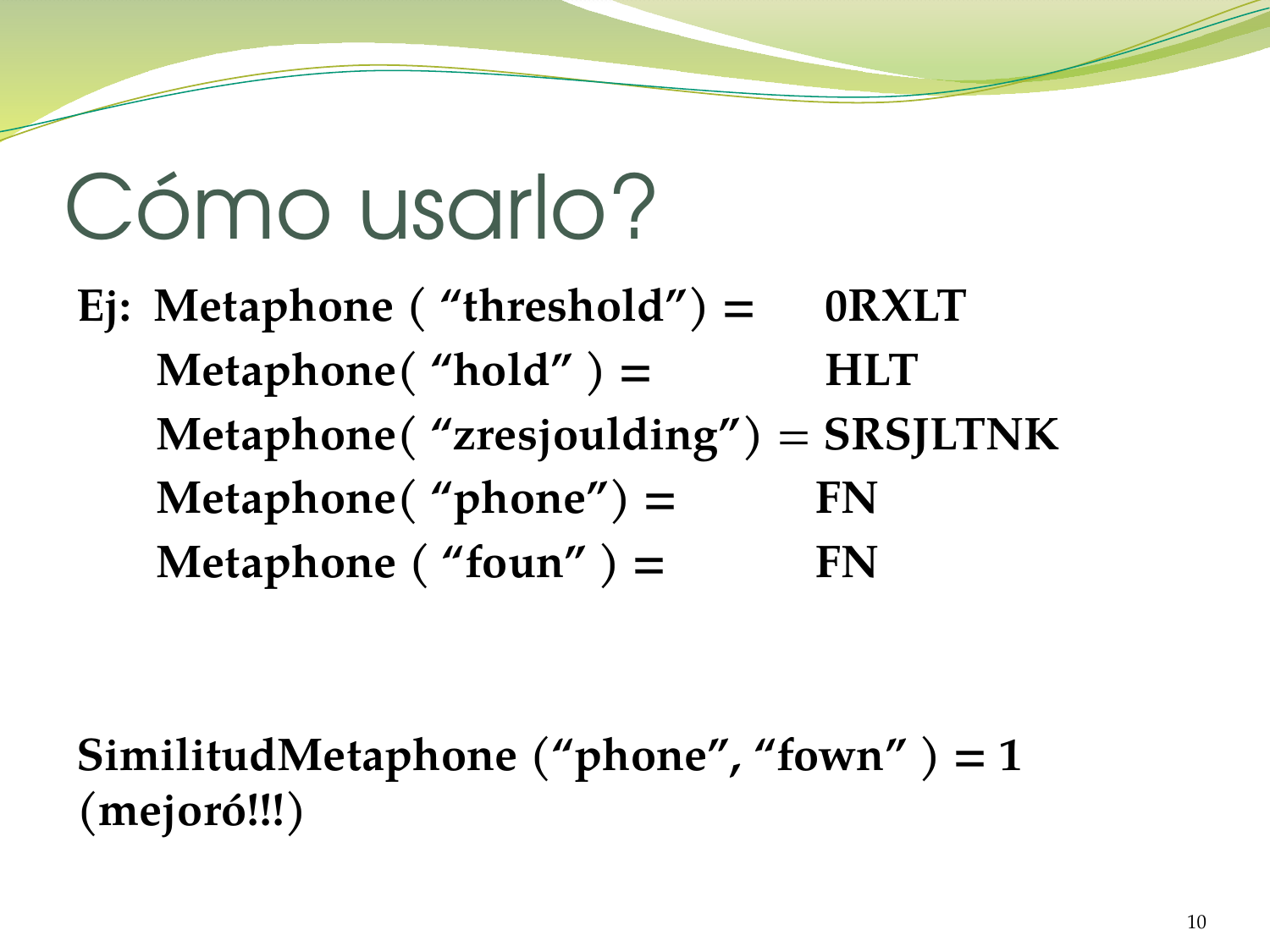

# Cómo usarlo?
Ej:  Metaphone ( “threshold”) =      0RXLT
       Metaphone( “hold” ) =               HLT
       Metaphone( “zresjoulding”) = SRSJLTNK
       Metaphone( “phone”) =            FN
       Metaphone ( “foun” ) =             FN

SimilitudMetaphone (“phone”, “fown” ) = 1  (mejoró!!!)

10